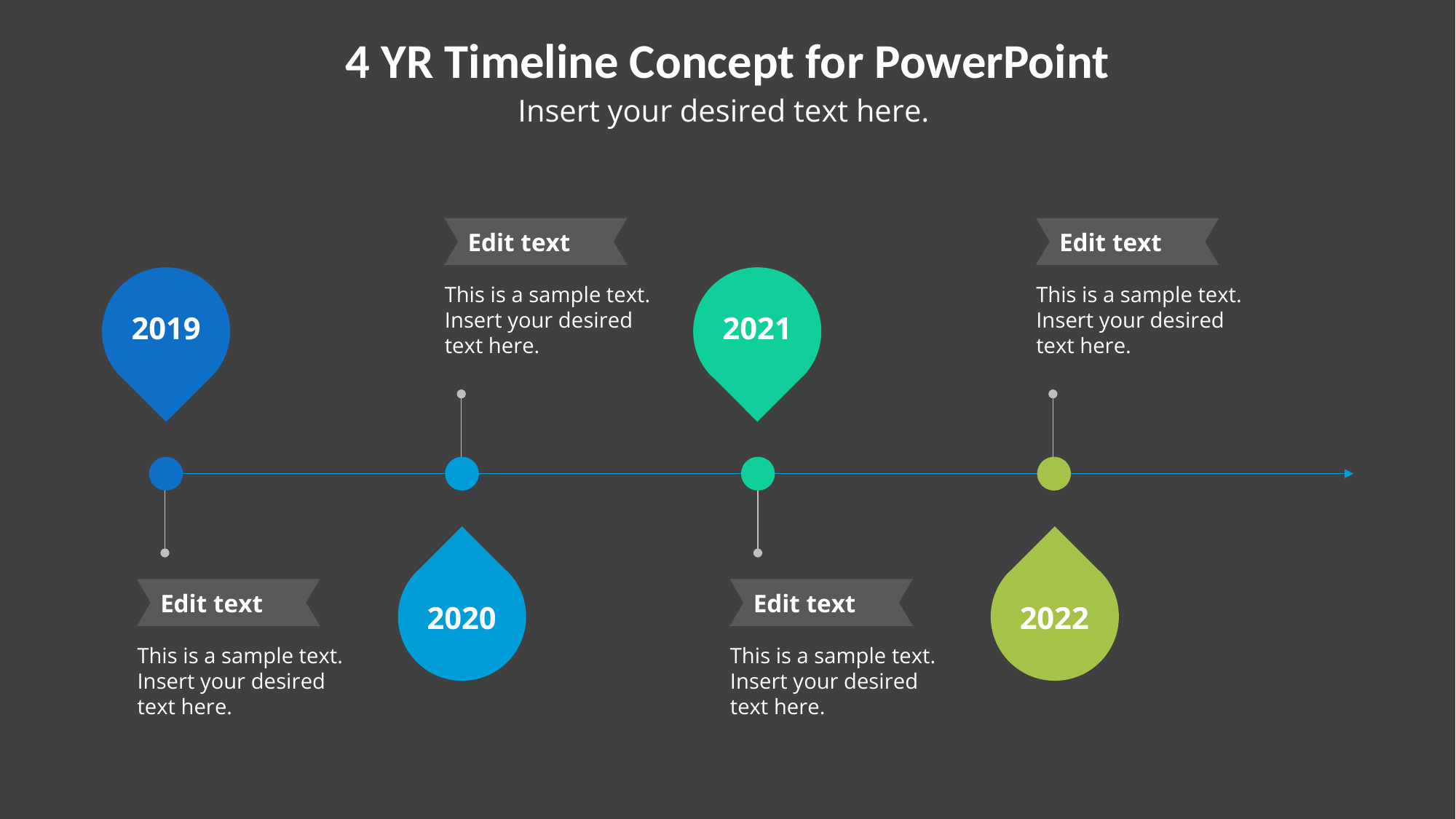

4 YR Timeline Concept for PowerPoint
Insert your desired text here.
Edit text
Edit text

This is a sample text. Insert your desired text here.
This is a sample text. Insert your desired text here.
2019
2021

Edit text
Edit text
2020
2022
This is a sample text. Insert your desired text here.
This is a sample text. Insert your desired text here.